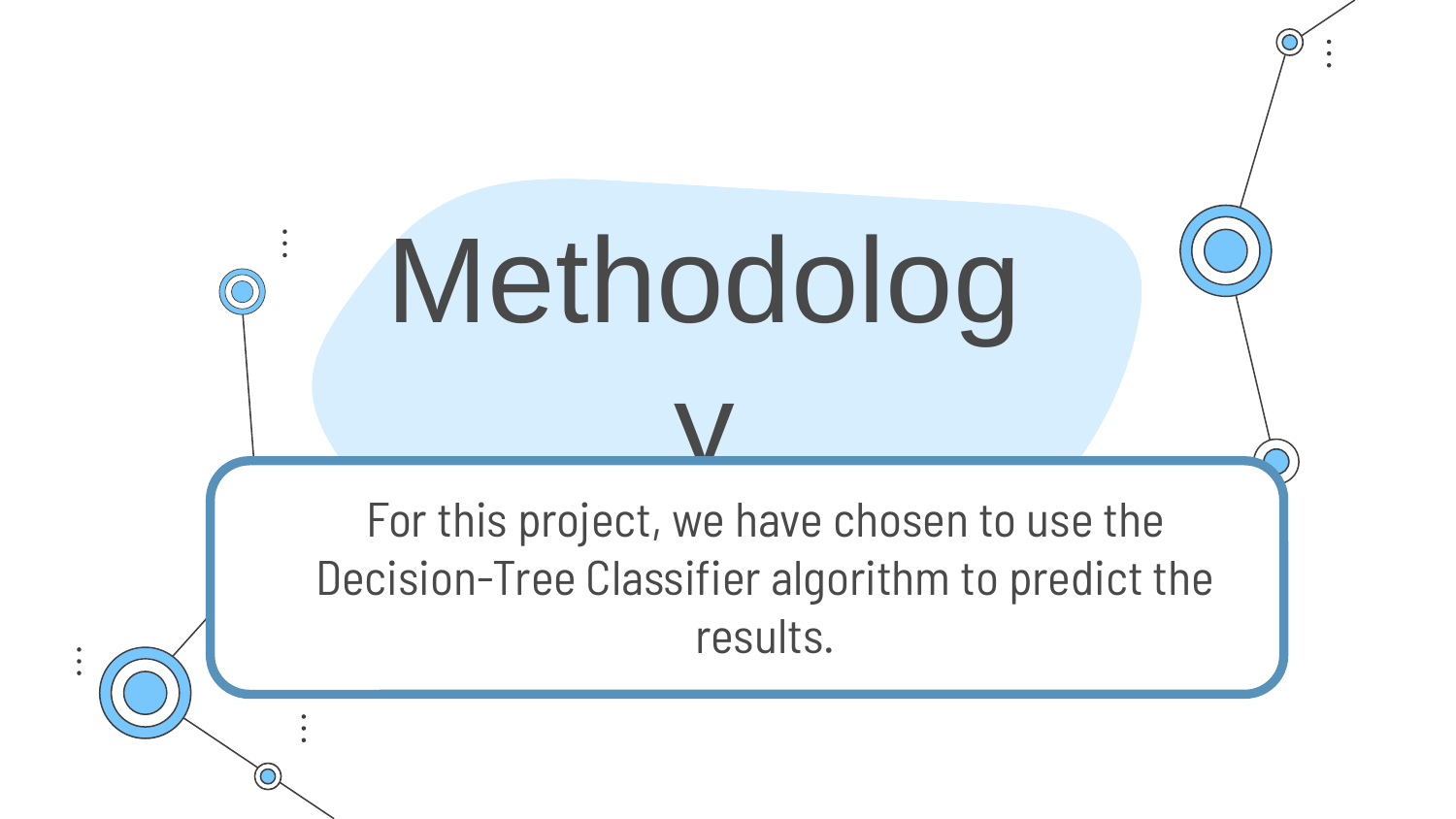

# Methodology

For this project, we have chosen to use the Decision-Tree Classifier algorithm to predict the results.